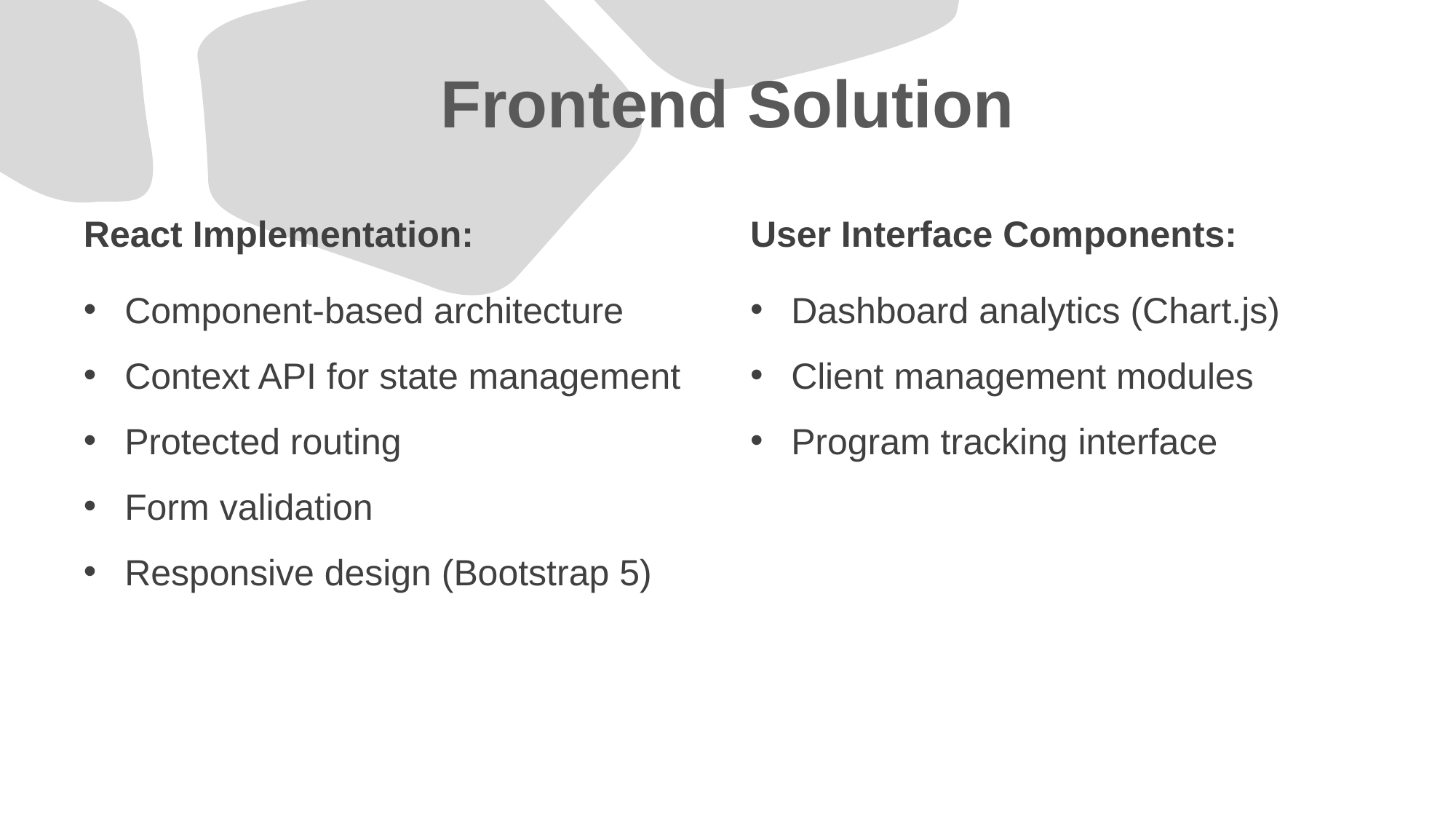

# Frontend Solution
React Implementation:
User Interface Components:
Component-based architecture
Context API for state management
Protected routing
Form validation
Responsive design (Bootstrap 5)
Dashboard analytics (Chart.js)
Client management modules
Program tracking interface